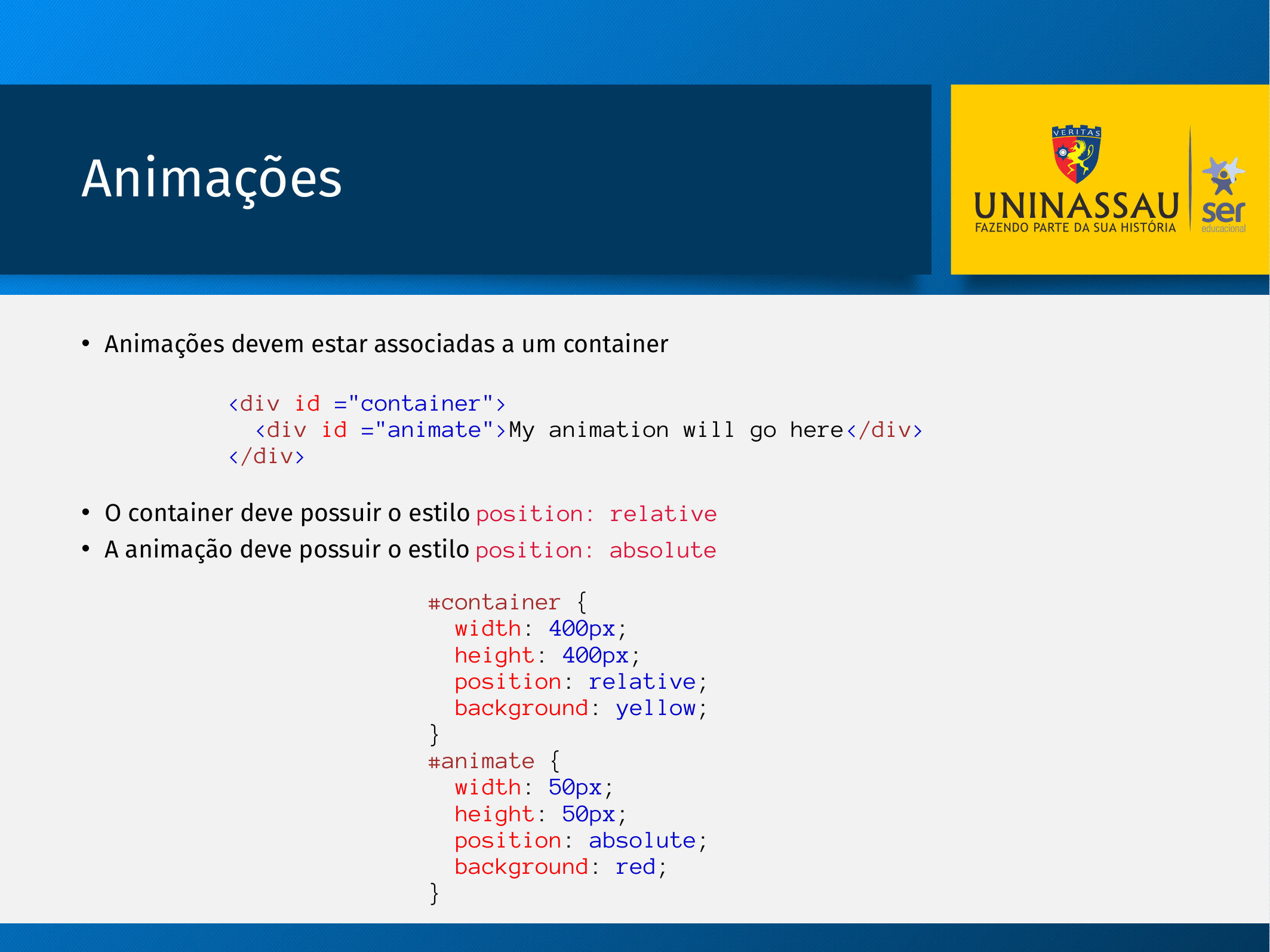

# Animações
Animações devem estar associadas a um container

<div id ="container">
  <div id ="animate">My animation will go here</div>
</div>

O container deve possuir o estilo position: relative
A animação deve possuir o estilo position: absolute

#container {
  width: 400px;
  height: 400px;
  position: relative;
  background: yellow;
}
#animate {
  width: 50px;
  height: 50px;
  position: absolute;
  background: red;
}